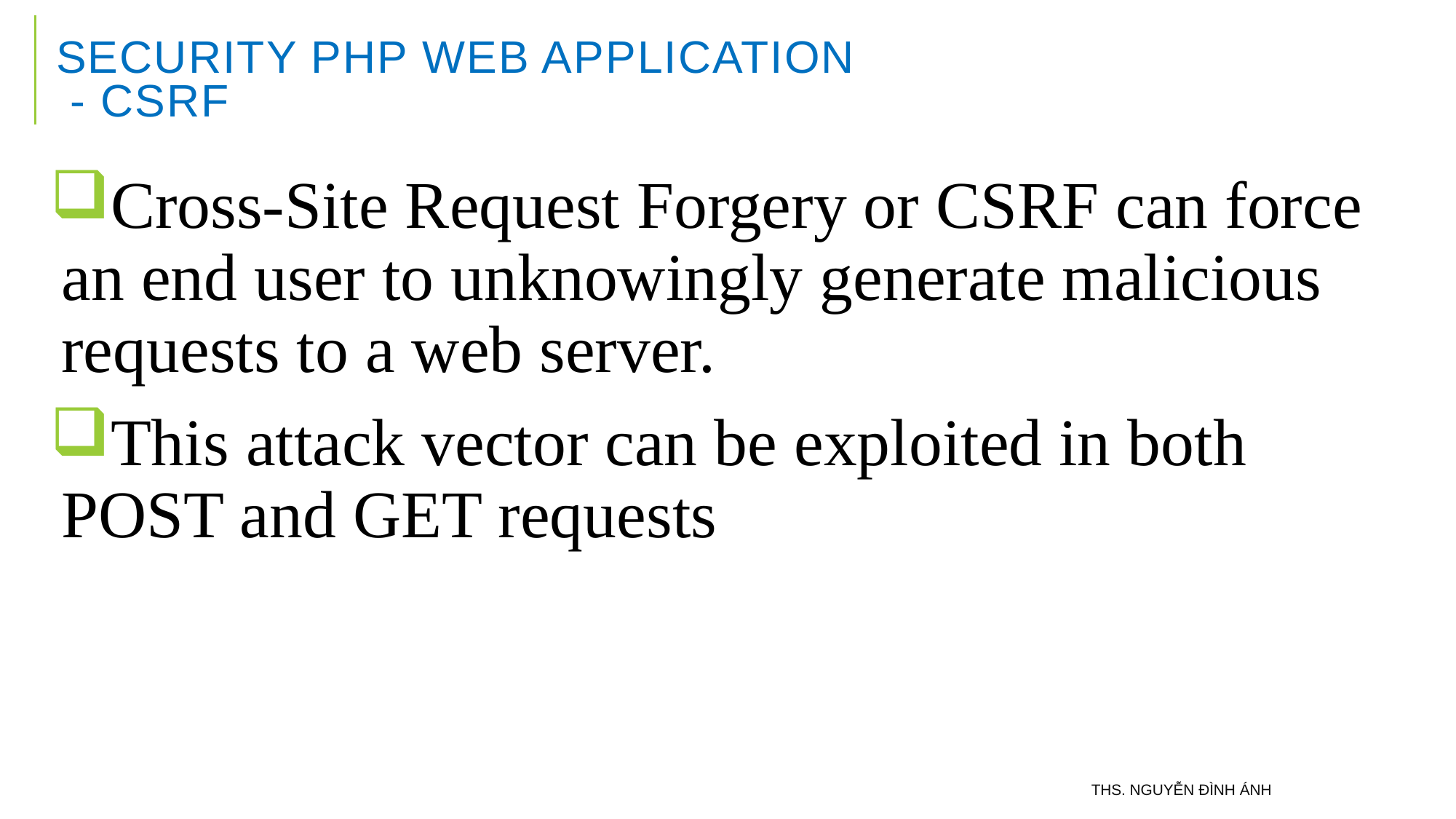

# Security PHP Web Application - CSRF
Cross-Site Request Forgery or CSRF can force an end user to unknowingly generate malicious requests to a web server.
This attack vector can be exploited in both POST and GET requests

ThS. Nguyễn Đình Ánh